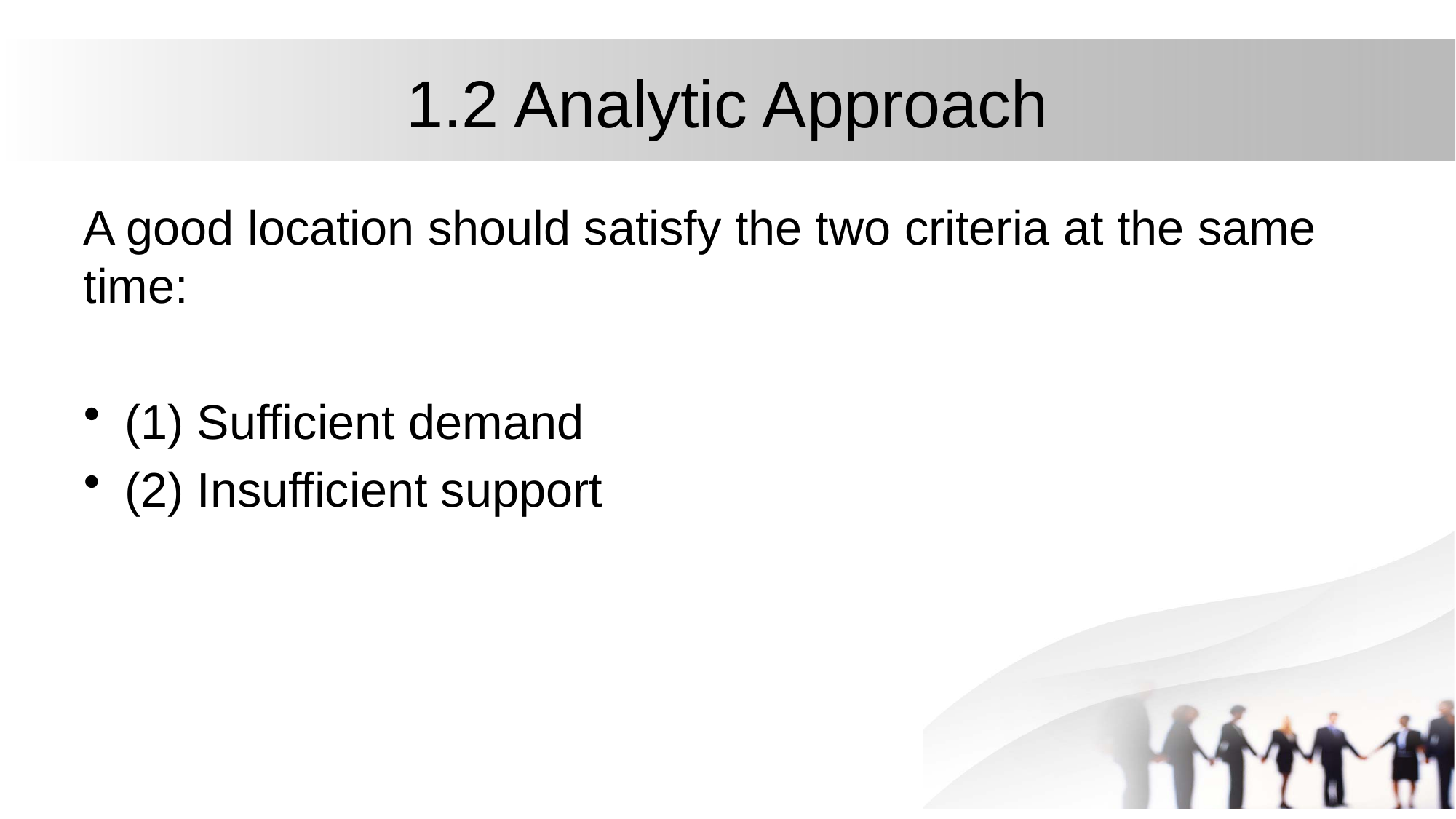

# 1.2 Analytic Approach
A good location should satisfy the two criteria at the same time:

(1) Sufficient demand
(2) Insufficient support